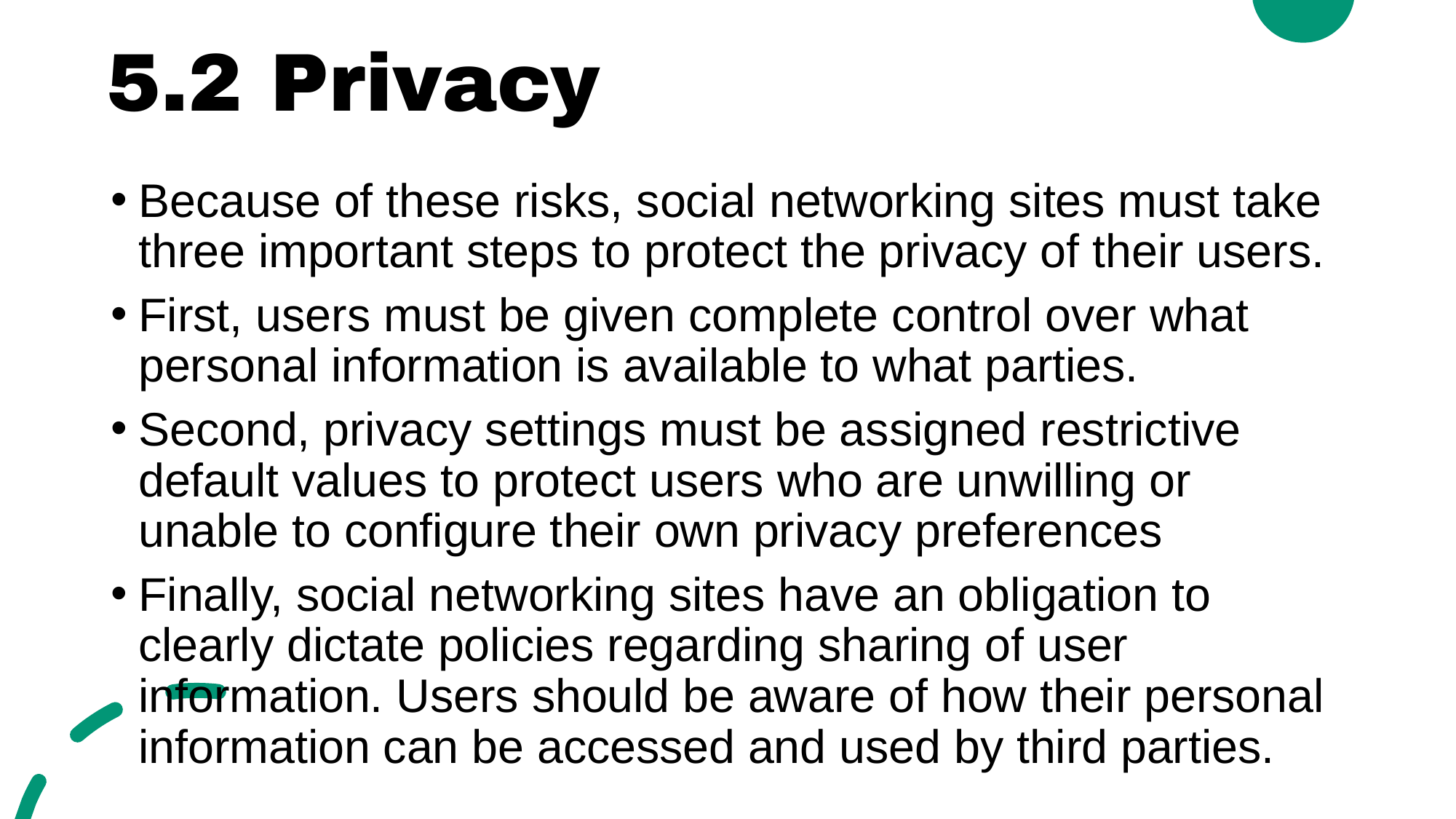

# 5.2 Privacy
Because of these risks, social networking sites must take three important steps to protect the privacy of their users.
First, users must be given complete control over what personal information is available to what parties.
Second, privacy settings must be assigned restrictive default values to protect users who are unwilling or unable to configure their own privacy preferences
Finally, social networking sites have an obligation to clearly dictate policies regarding sharing of user information. Users should be aware of how their personal information can be accessed and used by third parties.